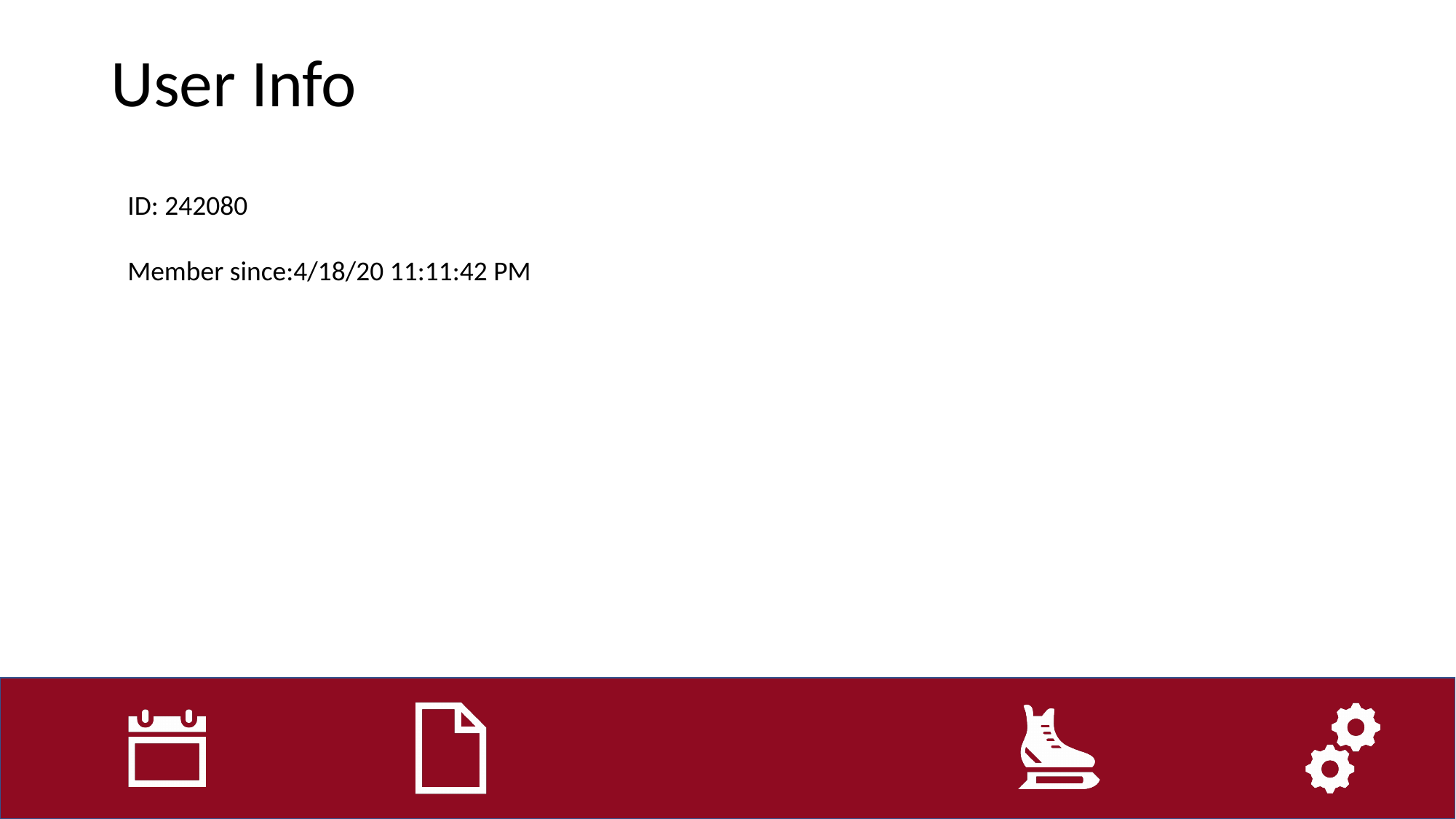

# User Info
ID: 242080

Member since:4/18/20 11:11:42 PM